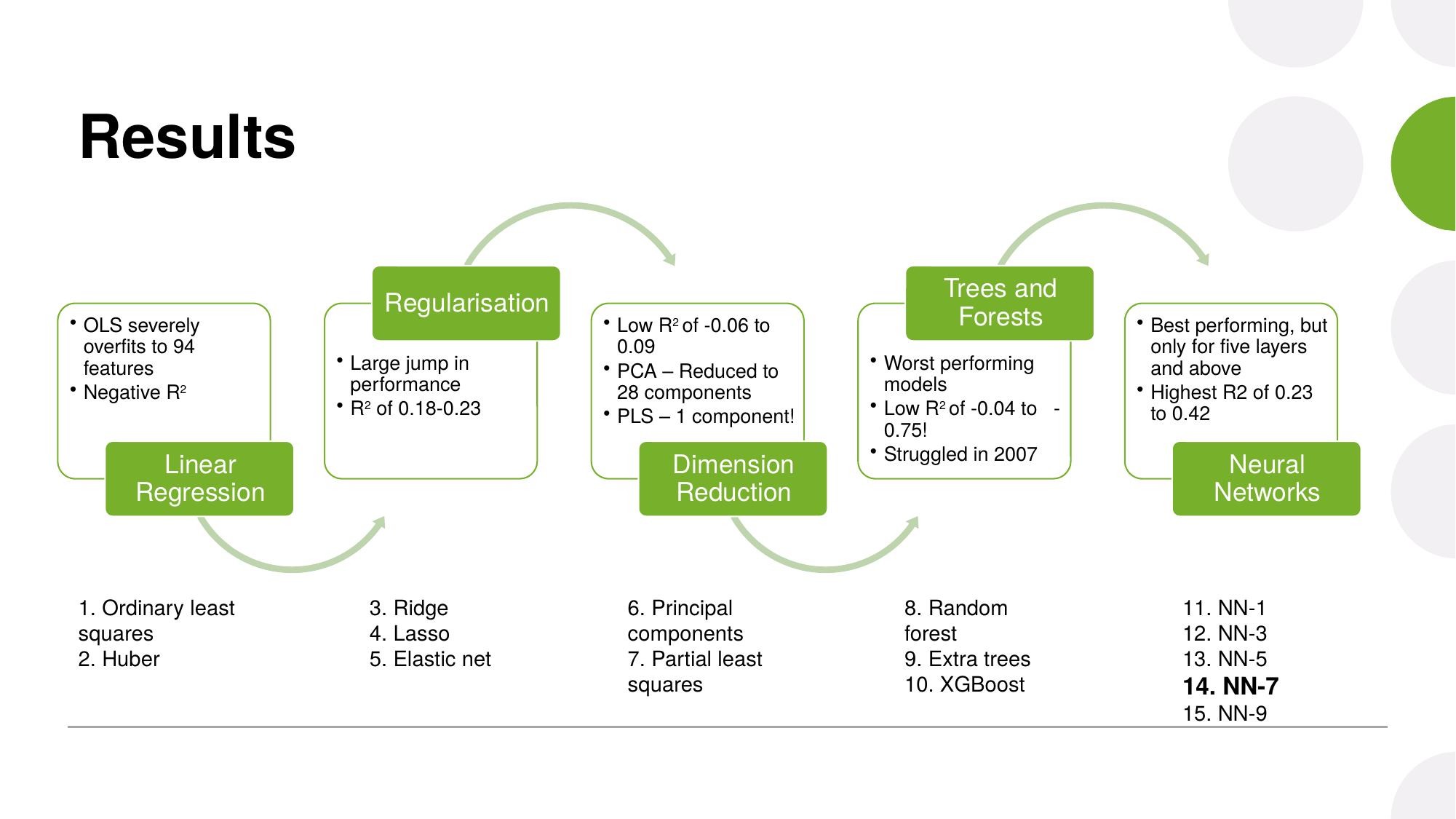

OLS severely overfits to 94 features
Negative R2
Linear Regression
Large jump in performance
R2 of 0.18-0.23
Regularisation
Low R2 of -0.06 to 0.09
PCA – Reduced to 28 components
PLS – 1 component!
Dimension Reduction
Worst performing models
Low R2 of -0.04 to   -0.75!
Struggled in 2007
Trees and Forests
Best performing, but only for five layers and above
Highest R2 of 0.23 to 0.42
Neural Networks
# Results
1. Ordinary least squares
2. Huber
3. Ridge
4. Lasso
5. Elastic net
6. Principal components
7. Partial least squares
8. Random forest
9. Extra trees
10. XGBoost
11. NN-1
12. NN-3
13. NN-5
14. NN-7
15. NN-9